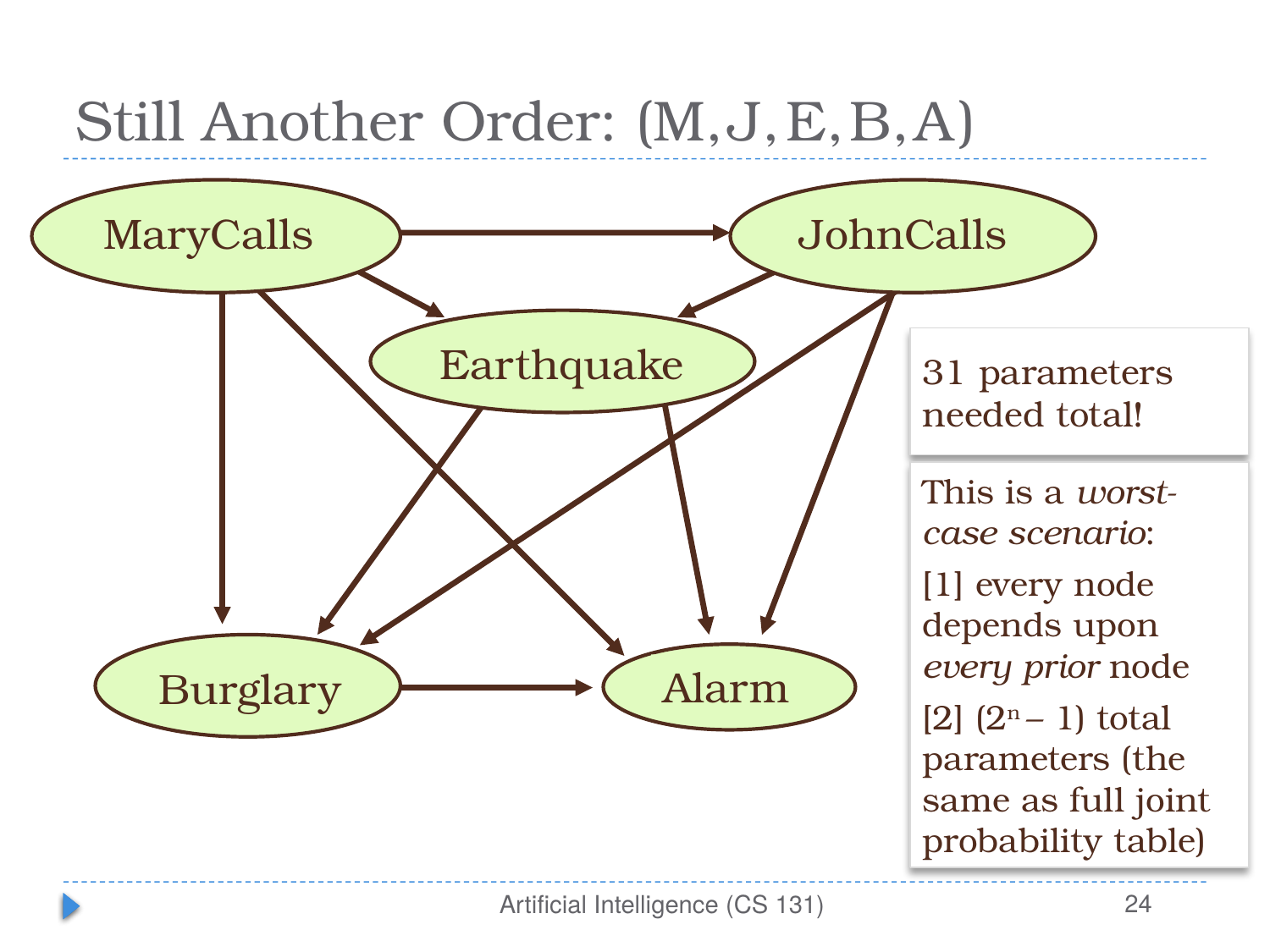

# Still Another Order: (M,J,E,B,A)

MaryCalls

JohnCalls

Earthquake
31 parameters needed total!

This is a worst-case scenario:
[1] every node depends upon every prior node
[2] (2n – 1) total parameters (the same as full joint probability table)

Burglary

Alarm

24
Artificial Intelligence (CS 131)